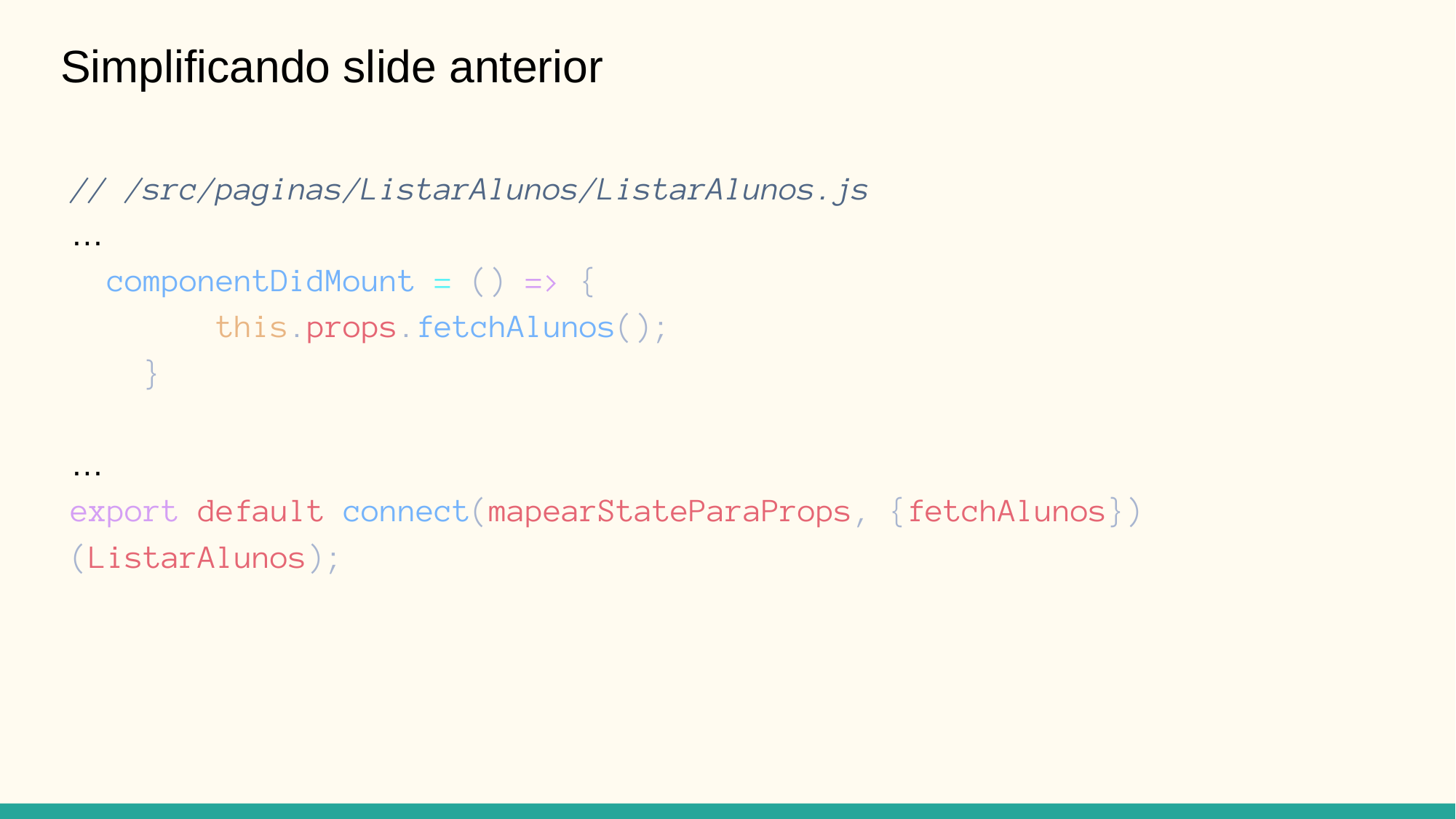

# Simplificando slide anterior
// /src/paginas/ListarAlunos/ListarAlunos.js
…
  componentDidMount = () => {
        this.props.fetchAlunos();
    }

…
export default connect(mapearStateParaProps, {fetchAlunos})(ListarAlunos);